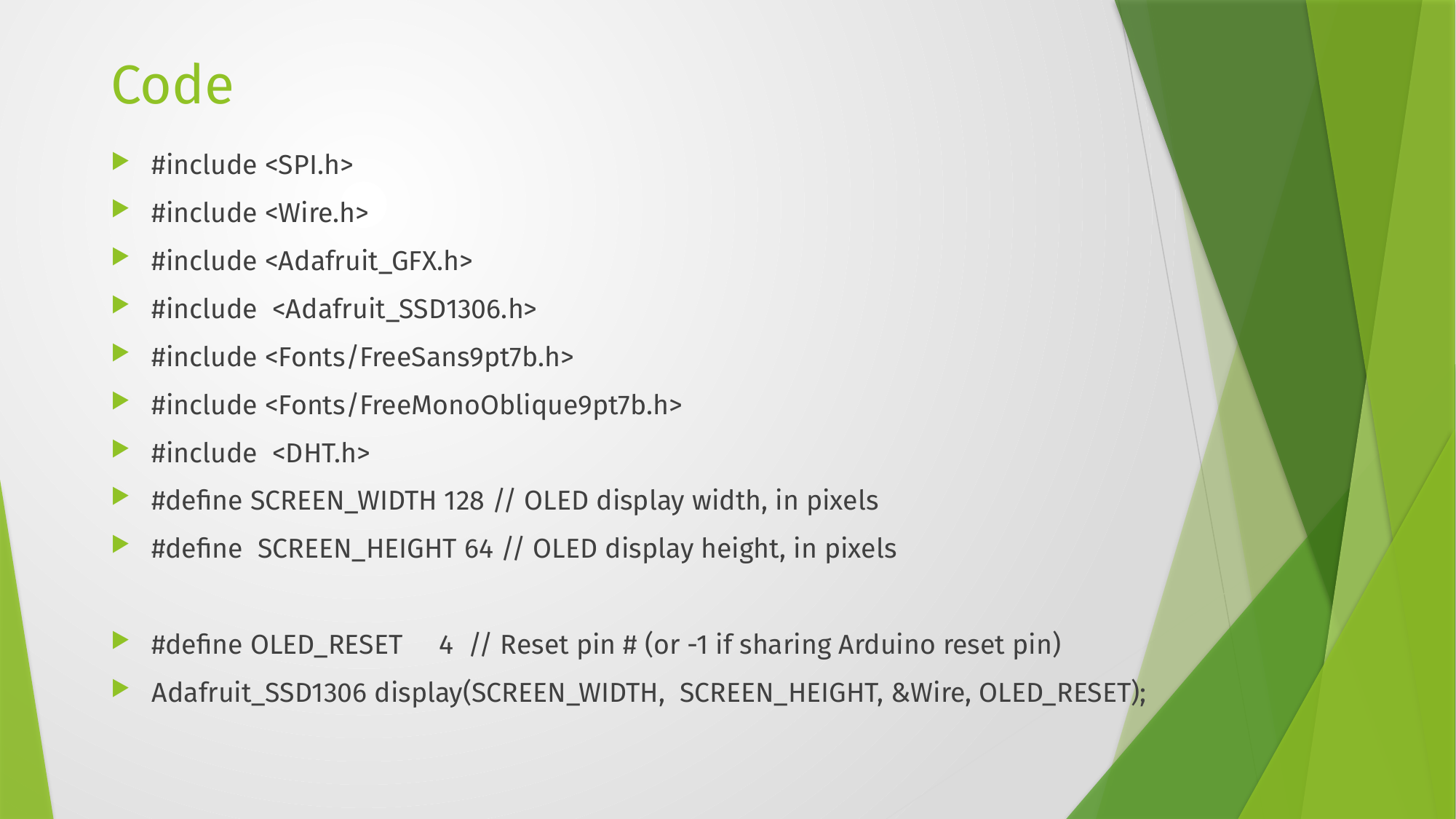

# Code
#include <SPI.h>
#include <Wire.h>
#include <Adafruit_GFX.h>
#include  <Adafruit_SSD1306.h>
#include <Fonts/FreeSans9pt7b.h>
#include <Fonts/FreeMonoOblique9pt7b.h>
#include  <DHT.h>
#define SCREEN_WIDTH 128 // OLED display width, in pixels
#define  SCREEN_HEIGHT 64 // OLED display height, in pixels

#define OLED_RESET     4  // Reset pin # (or -1 if sharing Arduino reset pin)
Adafruit_SSD1306 display(SCREEN_WIDTH,  SCREEN_HEIGHT, &Wire, OLED_RESET);